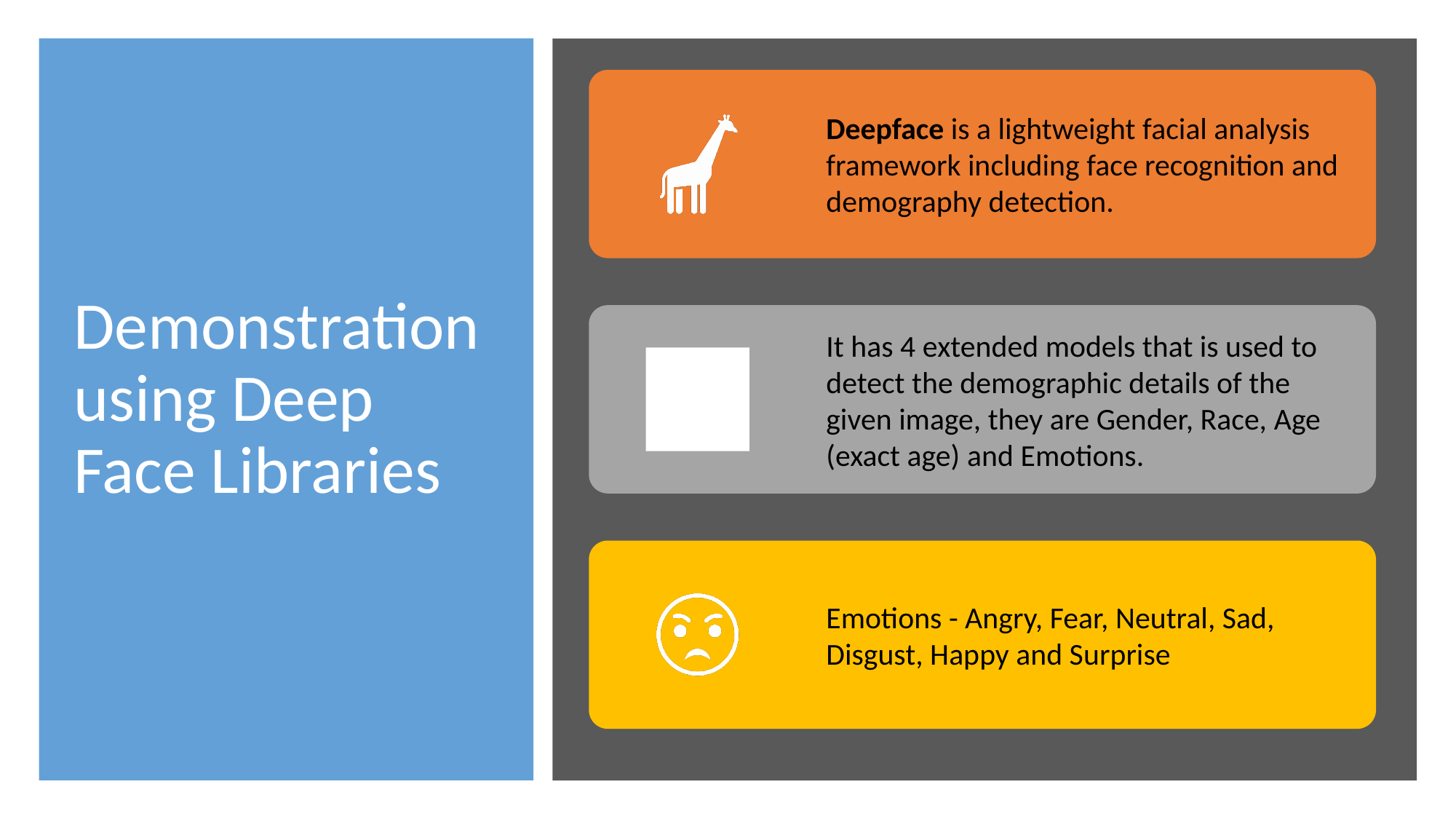

# Demonstration using Deep Face Libraries
Deepface is a lightweight facial analysis framework including face recognition and demography detection.
It has 4 extended models that is used to detect the demographic details of the given image, they are Gender, Race, Age (exact age) and Emotions.
Emotions - Angry, Fear, Neutral, Sad, Disgust, Happy and Surprise